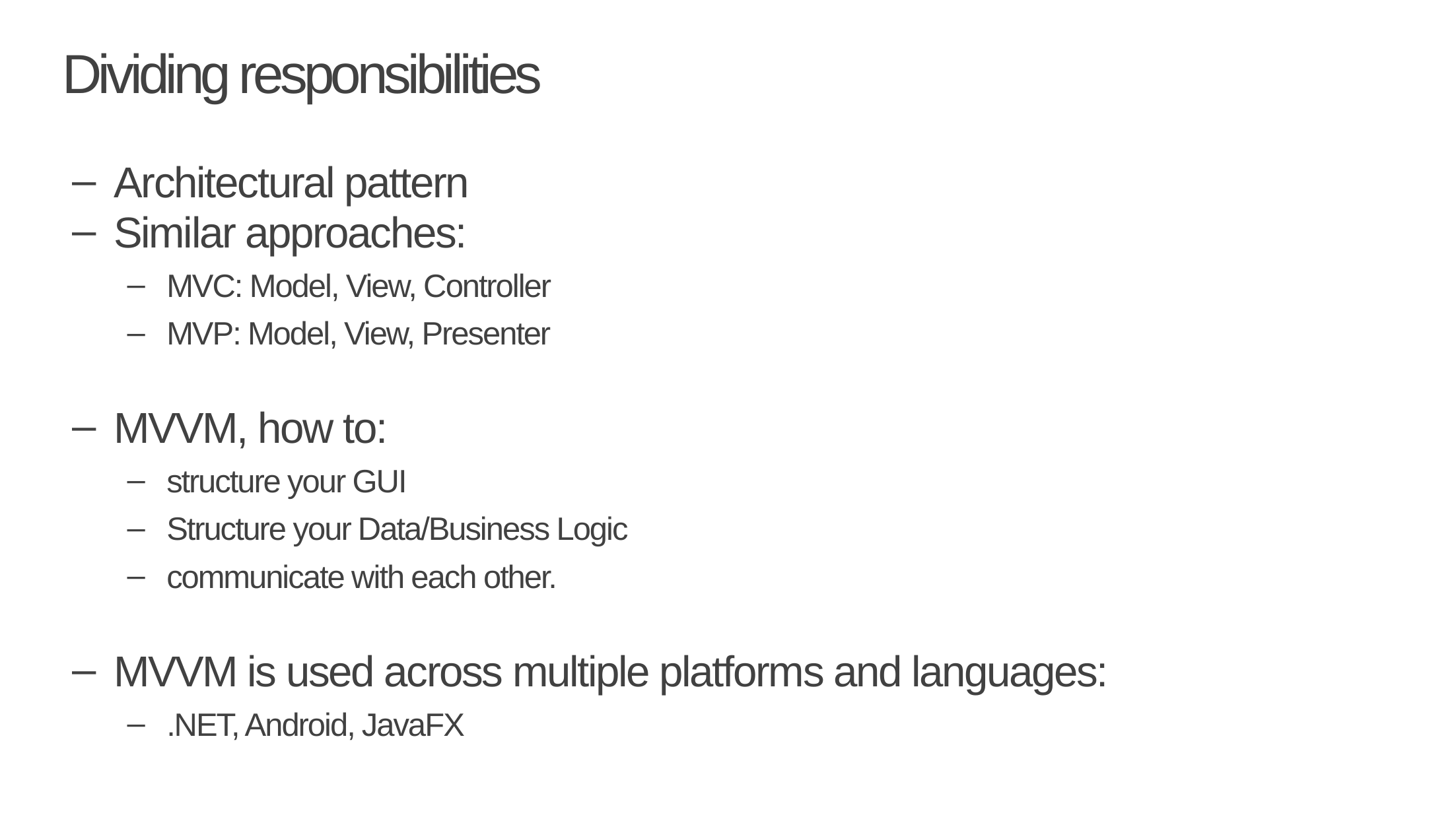

# Dividing responsibilities
Architectural pattern
Similar approaches:
MVC: Model, View, Controller
MVP: Model, View, Presenter

MVVM, how to:
structure your GUI
Structure your Data/Business Logic
communicate with each other.

MVVM is used across multiple platforms and languages:
.NET, Android, JavaFX